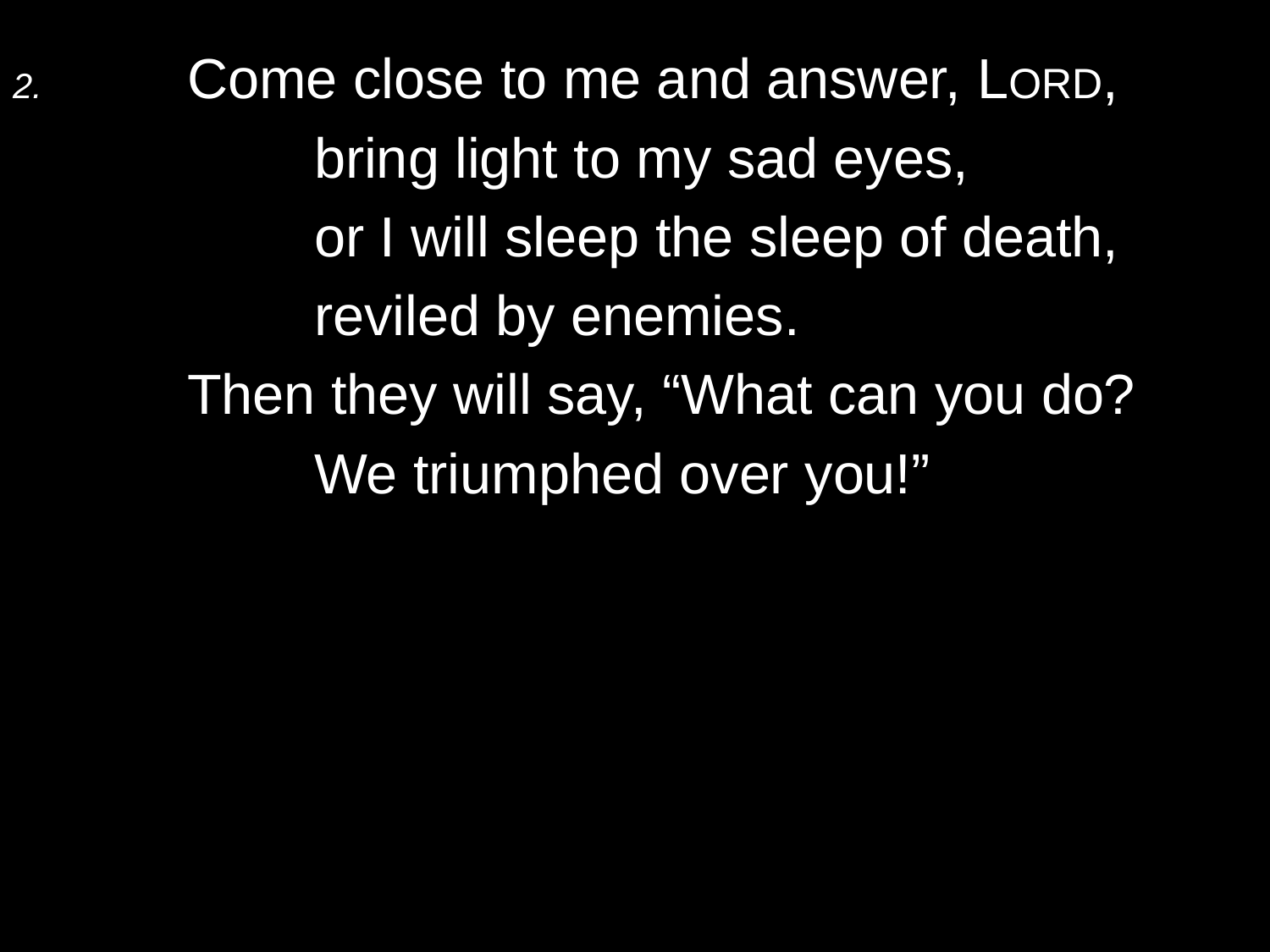

2.	Come close to me and answer, Lord,
		bring light to my sad eyes,
		or I will sleep the sleep of death,
		reviled by enemies.
	Then they will say, “What can you do?
		We triumphed over you!”